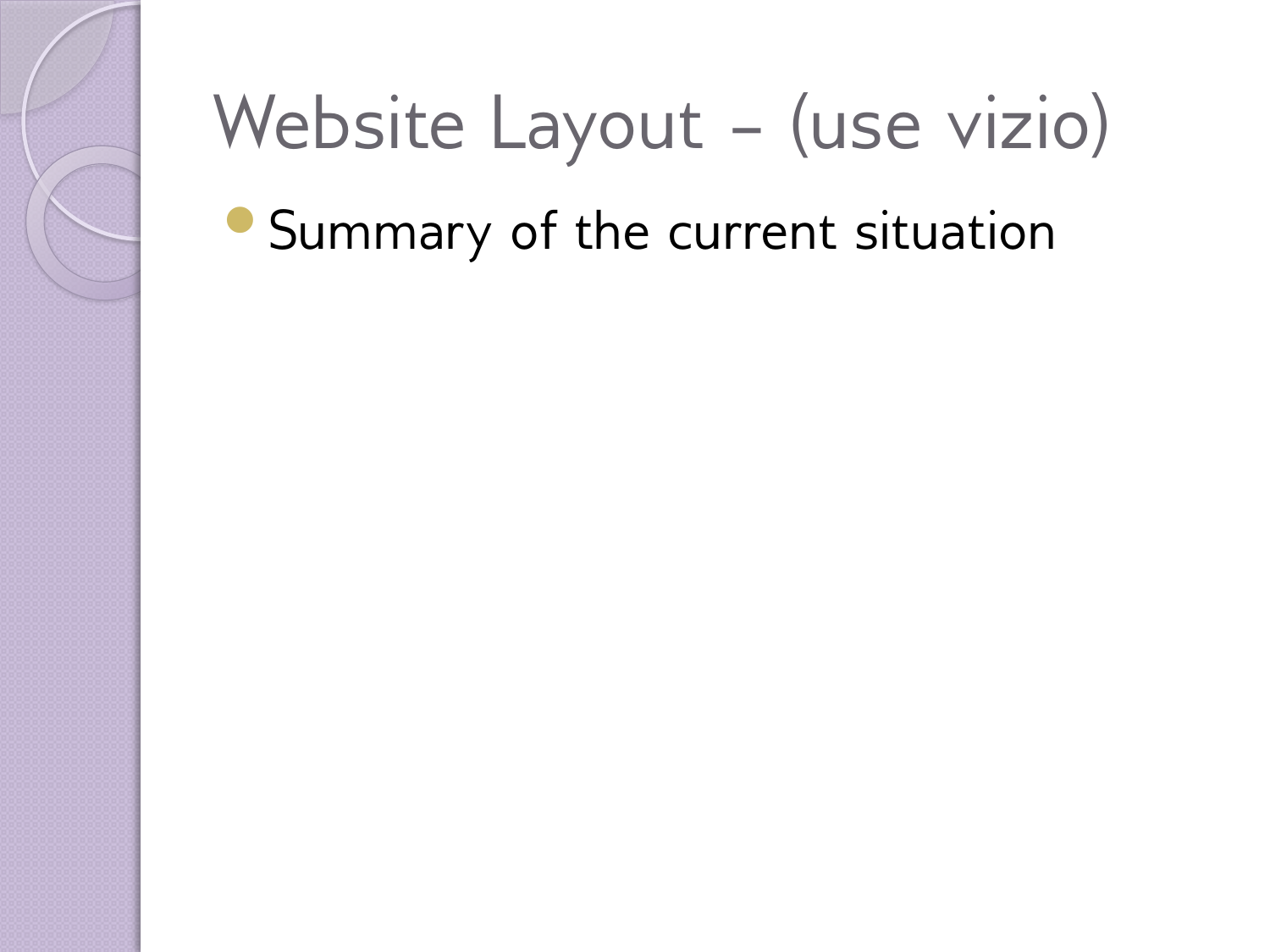

# Website Layout – (use vizio)
Summary of the current situation